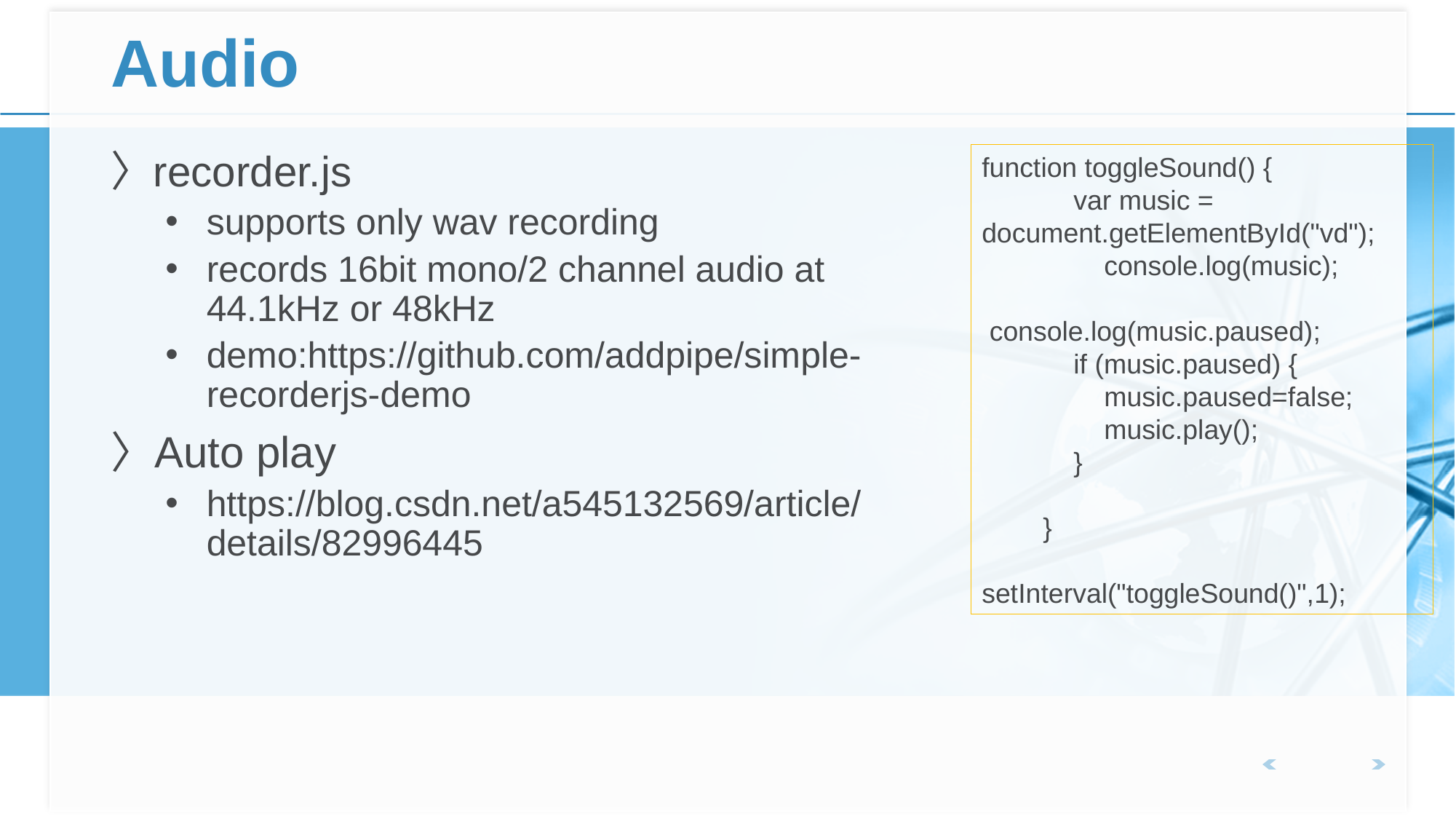

# Audio
recorder.js
supports only wav recording
records 16bit mono/2 channel audio at 44.1kHz or 48kHz
demo:https://github.com/addpipe/simple-recorderjs-demo
Auto play
https://blog.csdn.net/a545132569/article/details/82996445

function toggleSound() {
            var music = document.getElementById("vd");
                console.log(music);
                console.log(music.paused);
            if (music.paused) {
                music.paused=false;
                music.play();
            }

        }

setInterval("toggleSound()",1);